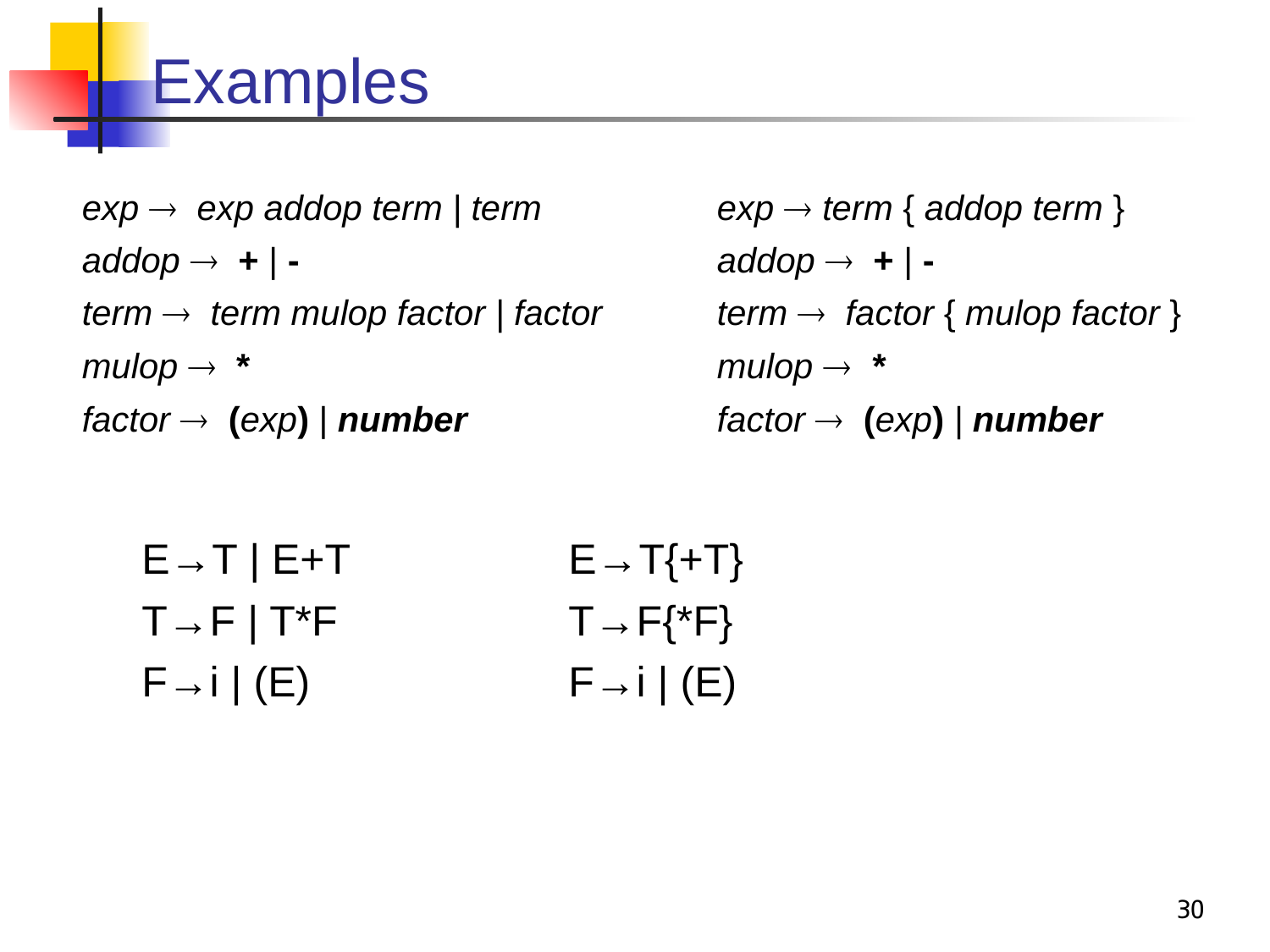

# Examples
exp →  exp addop term | term
addop →  + | -
term →  term mulop factor | factor
mulop →  *
factor →  (exp) | number
exp → term { addop term }
addop →  + | -
term →  factor { mulop factor }
mulop →  *
factor →  (exp) | number
E→T | E+T
T→F | T*F
F→i | (E)
E→T{+T}
T→F{*F}
F→i | (E)
30